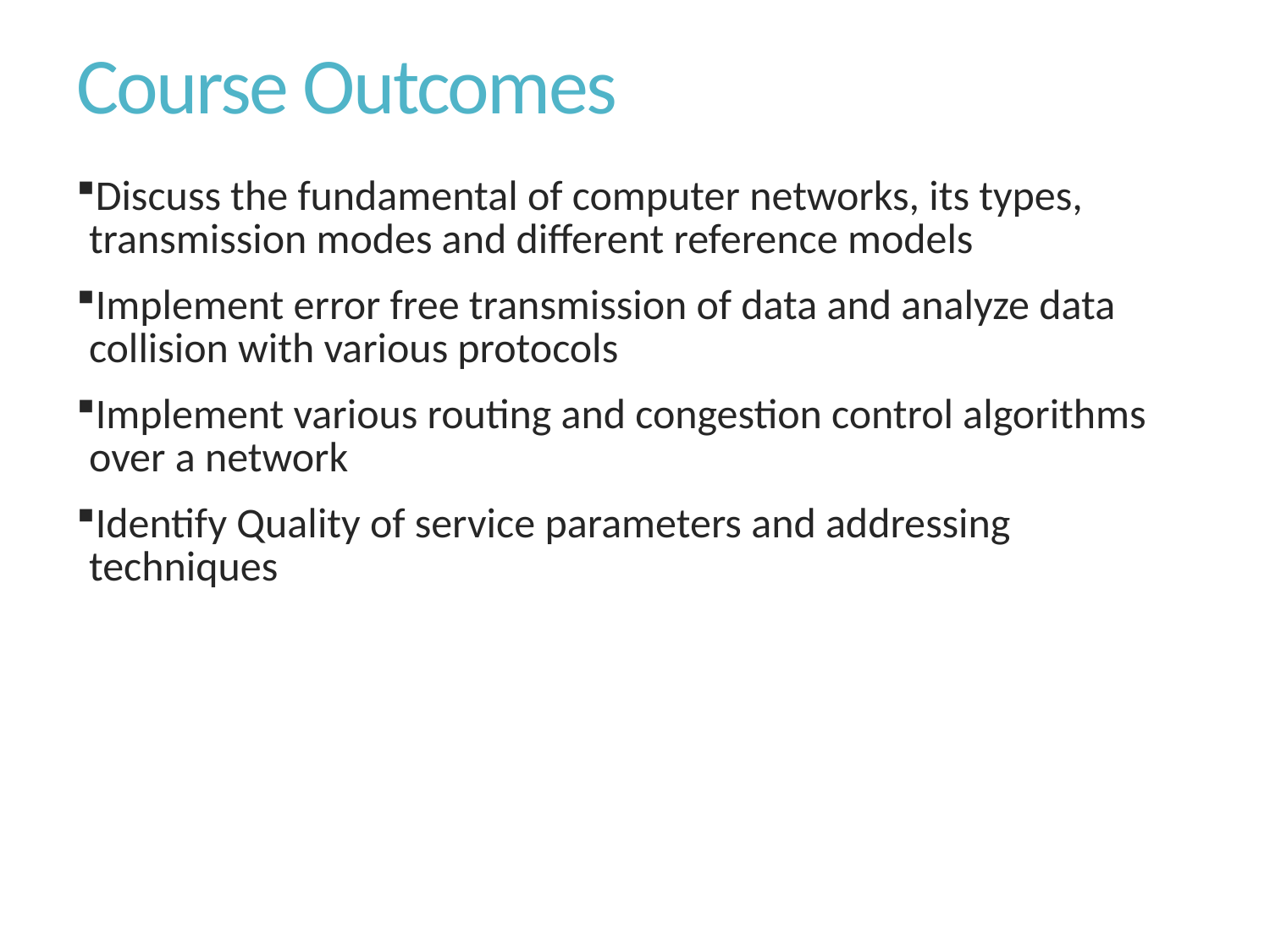

# Course Outcomes
Discuss the fundamental of computer networks, its types, transmission modes and different reference models
Implement error free transmission of data and analyze data collision with various protocols
Implement various routing and congestion control algorithms over a network
Identify Quality of service parameters and addressing techniques